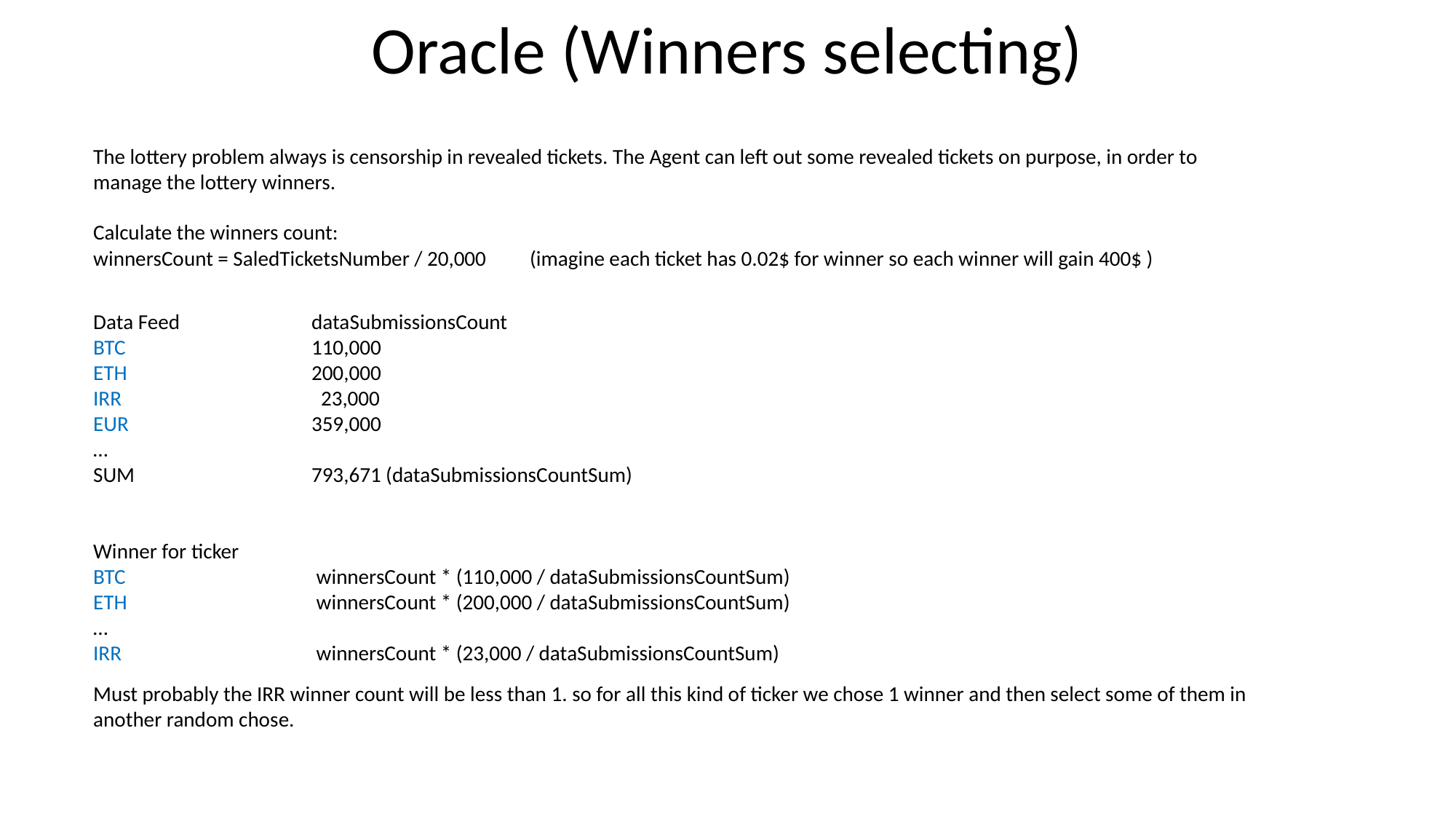

# Oracle (Winners selecting)
The lottery problem always is censorship in revealed tickets. The Agent can left out some revealed tickets on purpose, in order to manage the lottery winners.

Calculate the winners count:
winnersCount = SaledTicketsNumber / 20,000	(imagine each ticket has 0.02$ for winner so each winner will gain 400$ )

Data Feed		dataSubmissionsCount
BTC		110,000
ETH		200,000
IRR		  23,000
EUR		359,000
…
SUM		793,671 (dataSubmissionsCountSum)
Winner for ticker
BTC		 winnersCount * (110,000 / dataSubmissionsCountSum)
ETH		 winnersCount * (200,000 / dataSubmissionsCountSum)
…
IRR		 winnersCount * (23,000 / dataSubmissionsCountSum)
Must probably the IRR winner count will be less than 1. so for all this kind of ticker we chose 1 winner and then select some of them in another random chose.